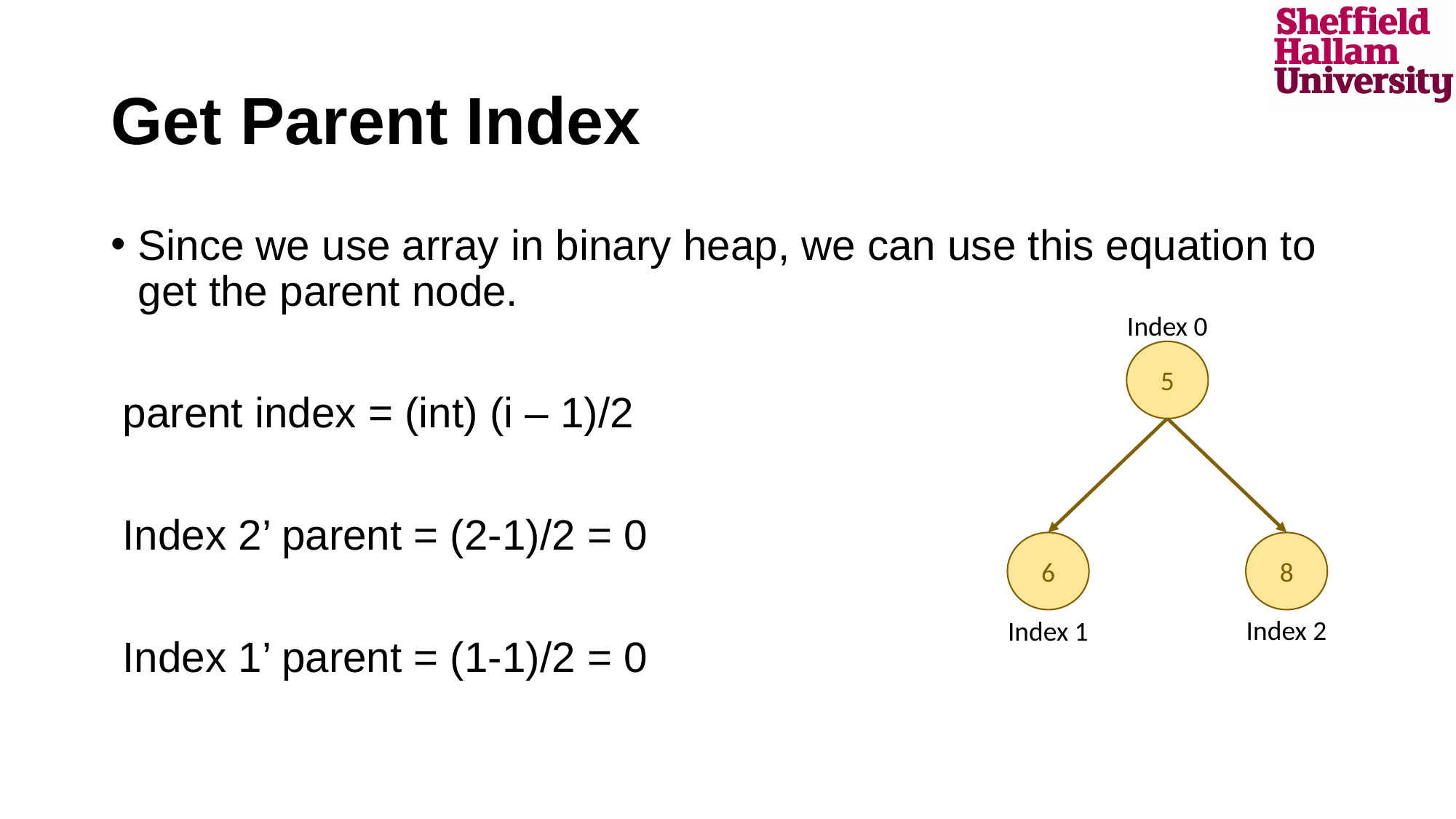

# Get Parent Index
Since we use array in binary heap, we can use this equation to get the parent node.

 parent index = (int) (i – 1)/2

 Index 2’ parent = (2-1)/2 = 0

 Index 1’ parent = (1-1)/2 = 0
Index 0
5
6
8
Index 2
Index 1